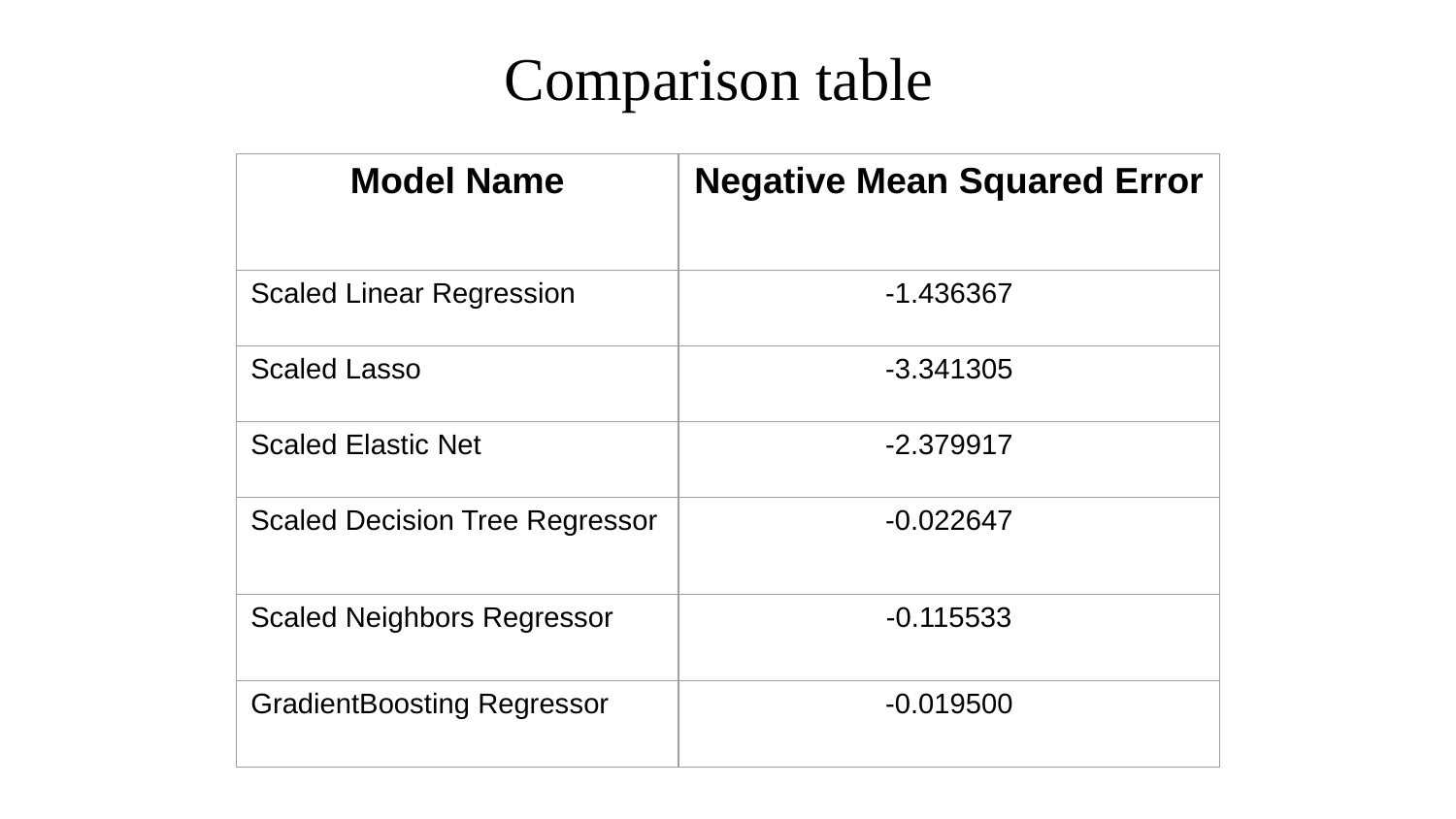

# Comparison table
| Model Name | Negative Mean Squared Error |
| --- | --- |
| Scaled Linear Regression | -1.436367 |
| Scaled Lasso | -3.341305 |
| Scaled Elastic Net | -2.379917 |
| Scaled Decision Tree Regressor | -0.022647 |
| Scaled Neighbors Regressor | -0.115533 |
| GradientBoosting Regressor | -0.019500 |